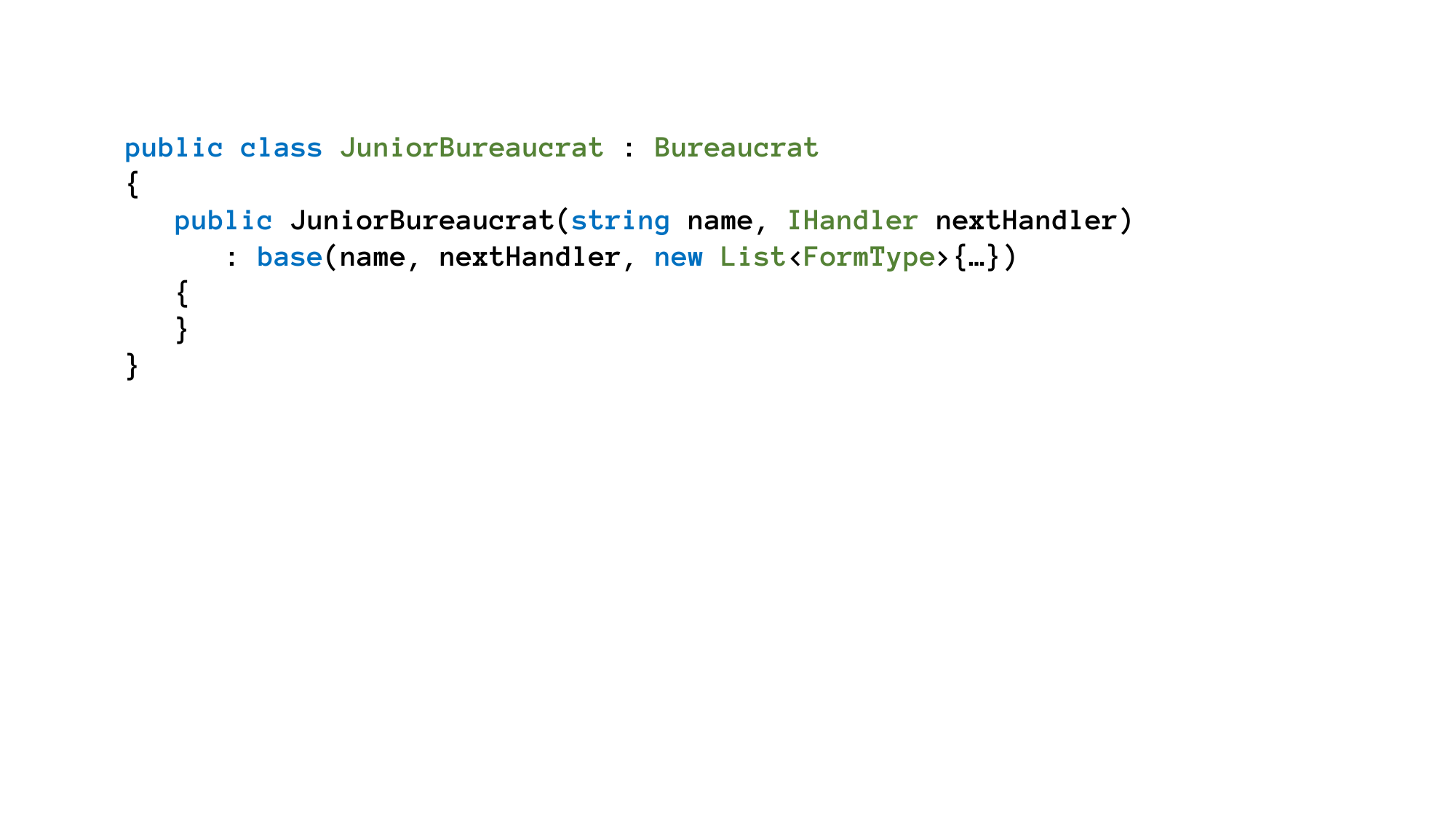

public class JuniorBureaucrat : Bureaucrat
{
   public JuniorBureaucrat(string name, IHandler nextHandler)
      : base(name, nextHandler, new List<FormType>{…})
   {
   }
}